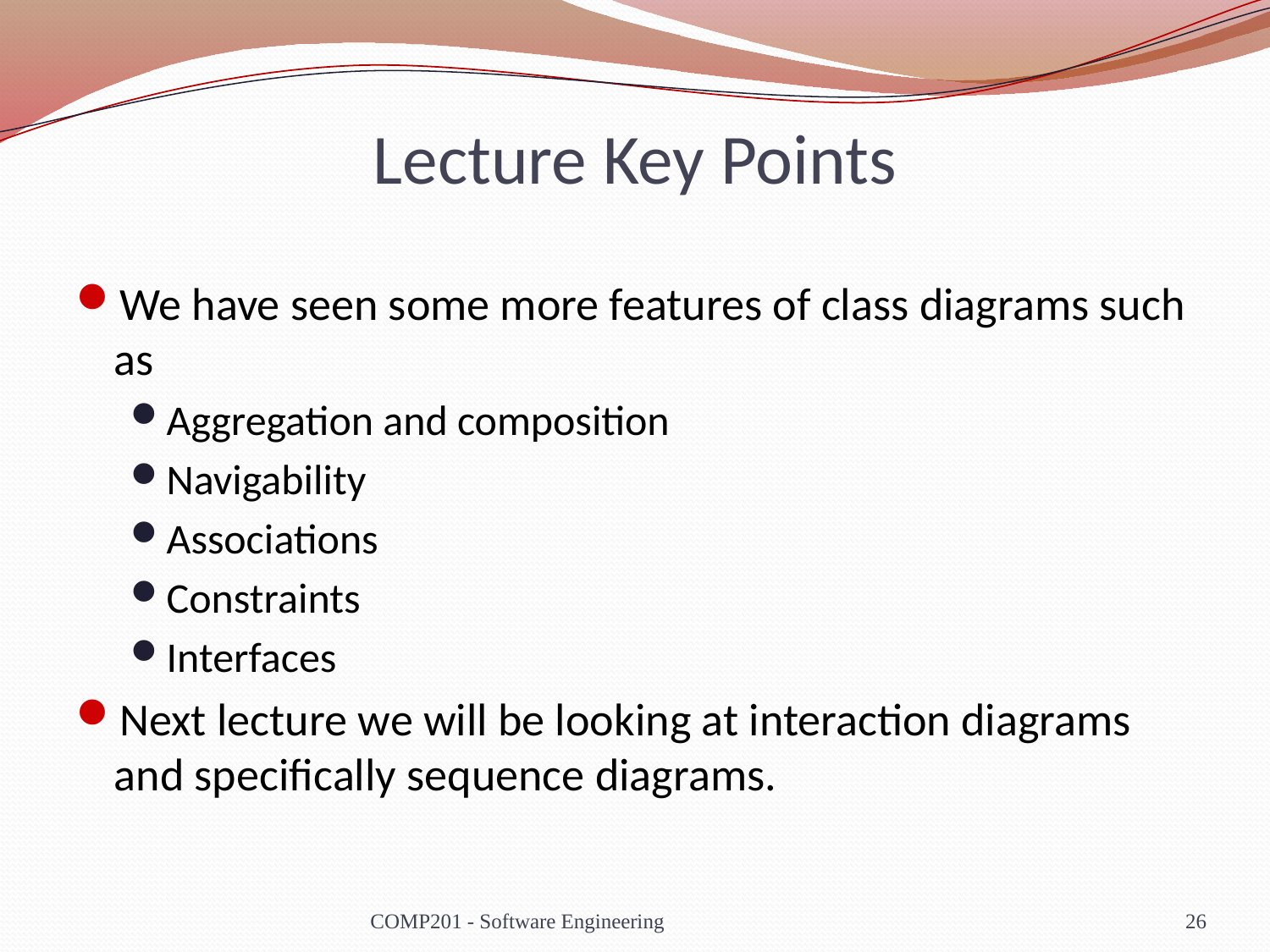

# Lecture Key Points
We have seen some more features of class diagrams such as
Aggregation and composition
Navigability
Associations
Constraints
Interfaces
Next lecture we will be looking at interaction diagrams and specifically sequence diagrams.

COMP201 - Software Engineering
26